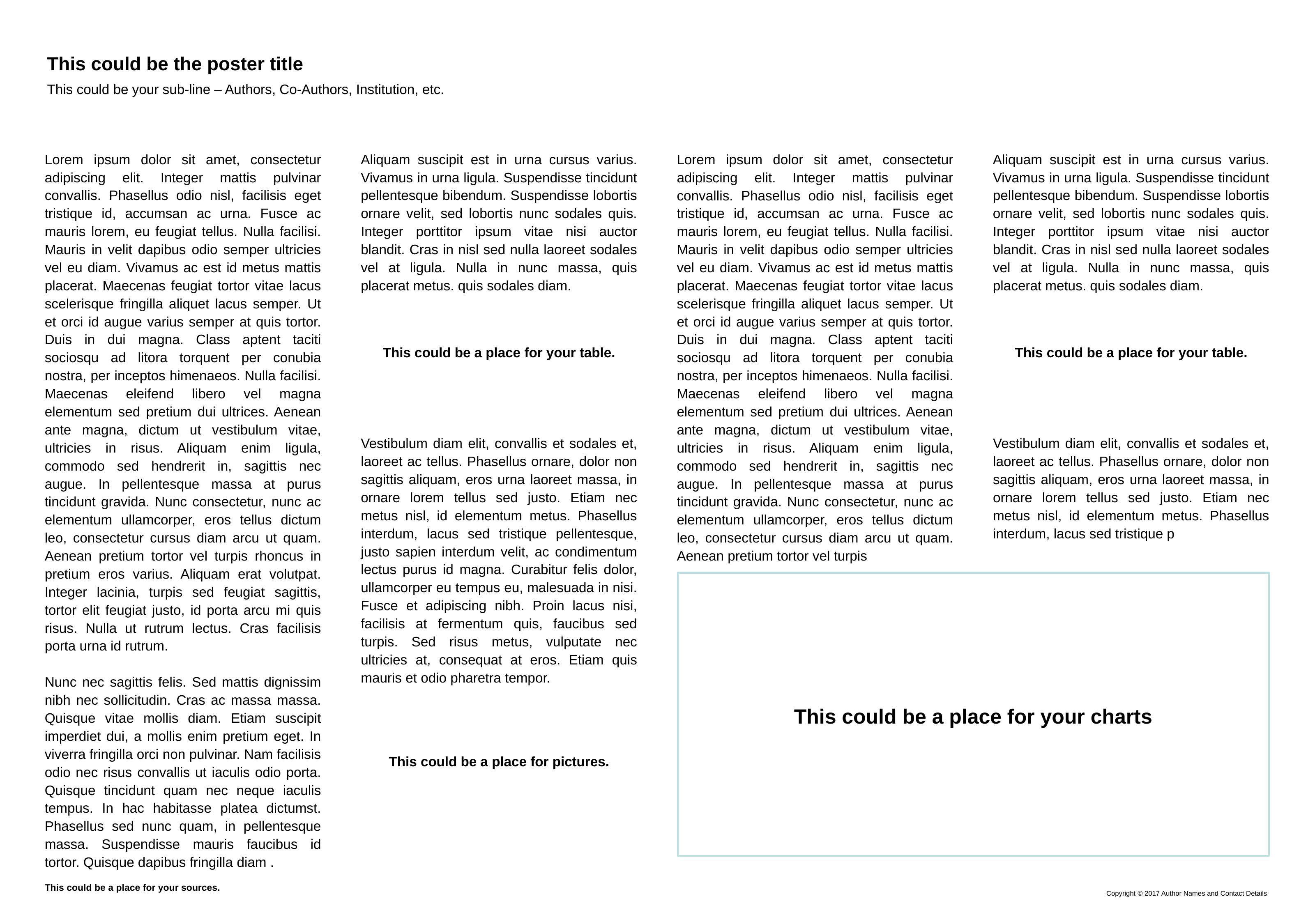

This could be the poster title
This could be your sub-line – Authors, Co-Authors, Institution, etc.
Lorem ipsum dolor sit amet, consectetur adipiscing elit. Integer mattis pulvinar convallis. Phasellus odio nisl, facilisis eget tristique id, accumsan ac urna. Fusce ac mauris lorem, eu feugiat tellus. Nulla facilisi. Mauris in velit dapibus odio semper ultricies vel eu diam. Vivamus ac est id metus mattis placerat. Maecenas feugiat tortor vitae lacus scelerisque fringilla aliquet lacus semper. Ut et orci id augue varius semper at quis tortor. Duis in dui magna. Class aptent taciti sociosqu ad litora torquent per conubia nostra, per inceptos himenaeos. Nulla facilisi. Maecenas eleifend libero vel magna elementum sed pretium dui ultrices. Aenean ante magna, dictum ut vestibulum vitae, ultricies in risus. Aliquam enim ligula, commodo sed hendrerit in, sagittis nec augue. In pellentesque massa at purus tincidunt gravida. Nunc consectetur, nunc ac elementum ullamcorper, eros tellus dictum leo, consectetur cursus diam arcu ut quam. Aenean pretium tortor vel turpis rhoncus in pretium eros varius. Aliquam erat volutpat. Integer lacinia, turpis sed feugiat sagittis, tortor elit feugiat justo, id porta arcu mi quis risus. Nulla ut rutrum lectus. Cras facilisis porta urna id rutrum.

Nunc nec sagittis felis. Sed mattis dignissim nibh nec sollicitudin. Cras ac massa massa. Quisque vitae mollis diam. Etiam suscipit imperdiet dui, a mollis enim pretium eget. In viverra fringilla orci non pulvinar. Nam facilisis odio nec risus convallis ut iaculis odio porta. Quisque tincidunt quam nec neque iaculis tempus. In hac habitasse platea dictumst. Phasellus sed nunc quam, in pellentesque massa. Suspendisse mauris faucibus id tortor. Quisque dapibus fringilla diam .
Lorem ipsum dolor sit amet, consectetur adipiscing elit. Integer mattis pulvinar convallis. Phasellus odio nisl, facilisis eget tristique id, accumsan ac urna. Fusce ac mauris lorem, eu feugiat tellus. Nulla facilisi. Mauris in velit dapibus odio semper ultricies vel eu diam. Vivamus ac est id metus mattis placerat. Maecenas feugiat tortor vitae lacus scelerisque fringilla aliquet lacus semper. Ut et orci id augue varius semper at quis tortor. Duis in dui magna. Class aptent taciti sociosqu ad litora torquent per conubia nostra, per inceptos himenaeos. Nulla facilisi. Maecenas eleifend libero vel magna elementum sed pretium dui ultrices. Aenean ante magna, dictum ut vestibulum vitae, ultricies in risus. Aliquam enim ligula, commodo sed hendrerit in, sagittis nec augue. In pellentesque massa at purus tincidunt gravida. Nunc consectetur, nunc ac elementum ullamcorper, eros tellus dictum leo, consectetur cursus diam arcu ut quam. Aenean pretium tortor vel turpis
Aliquam suscipit est in urna cursus varius. Vivamus in urna ligula. Suspendisse tincidunt pellentesque bibendum. Suspendisse lobortis ornare velit, sed lobortis nunc sodales quis. Integer porttitor ipsum vitae nisi auctor blandit. Cras in nisl sed nulla laoreet sodales vel at ligula. Nulla in nunc massa, quis placerat metus. quis sodales diam.
Aliquam suscipit est in urna cursus varius. Vivamus in urna ligula. Suspendisse tincidunt pellentesque bibendum. Suspendisse lobortis ornare velit, sed lobortis nunc sodales quis. Integer porttitor ipsum vitae nisi auctor blandit. Cras in nisl sed nulla laoreet sodales vel at ligula. Nulla in nunc massa, quis placerat metus. quis sodales diam.
This could be a place for your table.
This could be a place for your table.
Vestibulum diam elit, convallis et sodales et, laoreet ac tellus. Phasellus ornare, dolor non sagittis aliquam, eros urna laoreet massa, in ornare lorem tellus sed justo. Etiam nec metus nisl, id elementum metus. Phasellus interdum, lacus sed tristique pellentesque, justo sapien interdum velit, ac condimentum lectus purus id magna. Curabitur felis dolor, ullamcorper eu tempus eu, malesuada in nisi. Fusce et adipiscing nibh. Proin lacus nisi, facilisis at fermentum quis, faucibus sed turpis. Sed risus metus, vulputate nec ultricies at, consequat at eros. Etiam quis mauris et odio pharetra tempor.
Vestibulum diam elit, convallis et sodales et, laoreet ac tellus. Phasellus ornare, dolor non sagittis aliquam, eros urna laoreet massa, in ornare lorem tellus sed justo. Etiam nec metus nisl, id elementum metus. Phasellus interdum, lacus sed tristique p

This could be a place for your charts
This could be a place for pictures.
This could be a place for your sources.
Copyright © 2017 Author Names and Contact Details